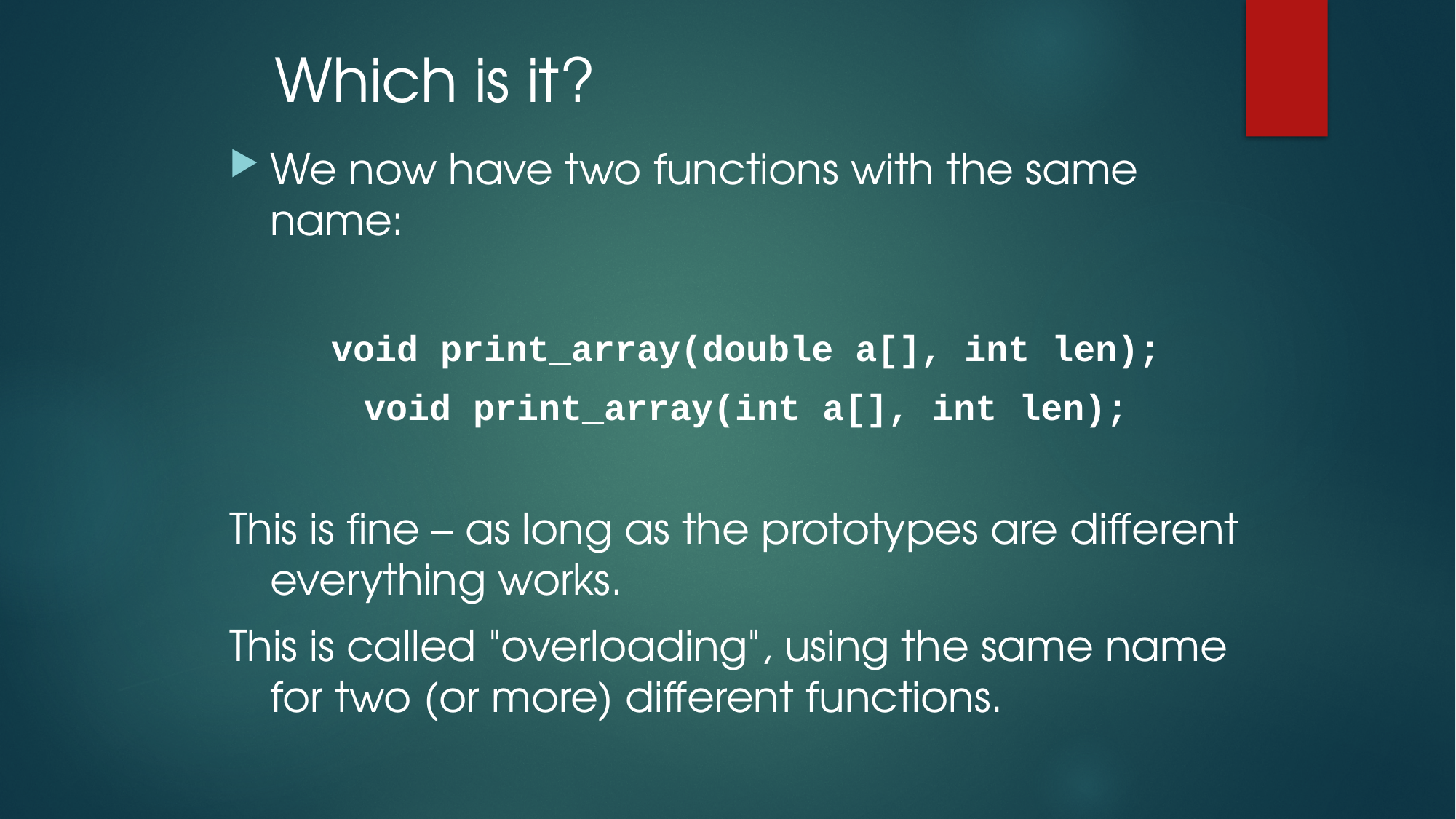

# Which is it?
We now have two functions with the same name:

void print_array(double a[], int len);
void print_array(int a[], int len);

This is fine – as long as the prototypes are different everything works.
This is called "overloading", using the same name for two (or more) different functions.